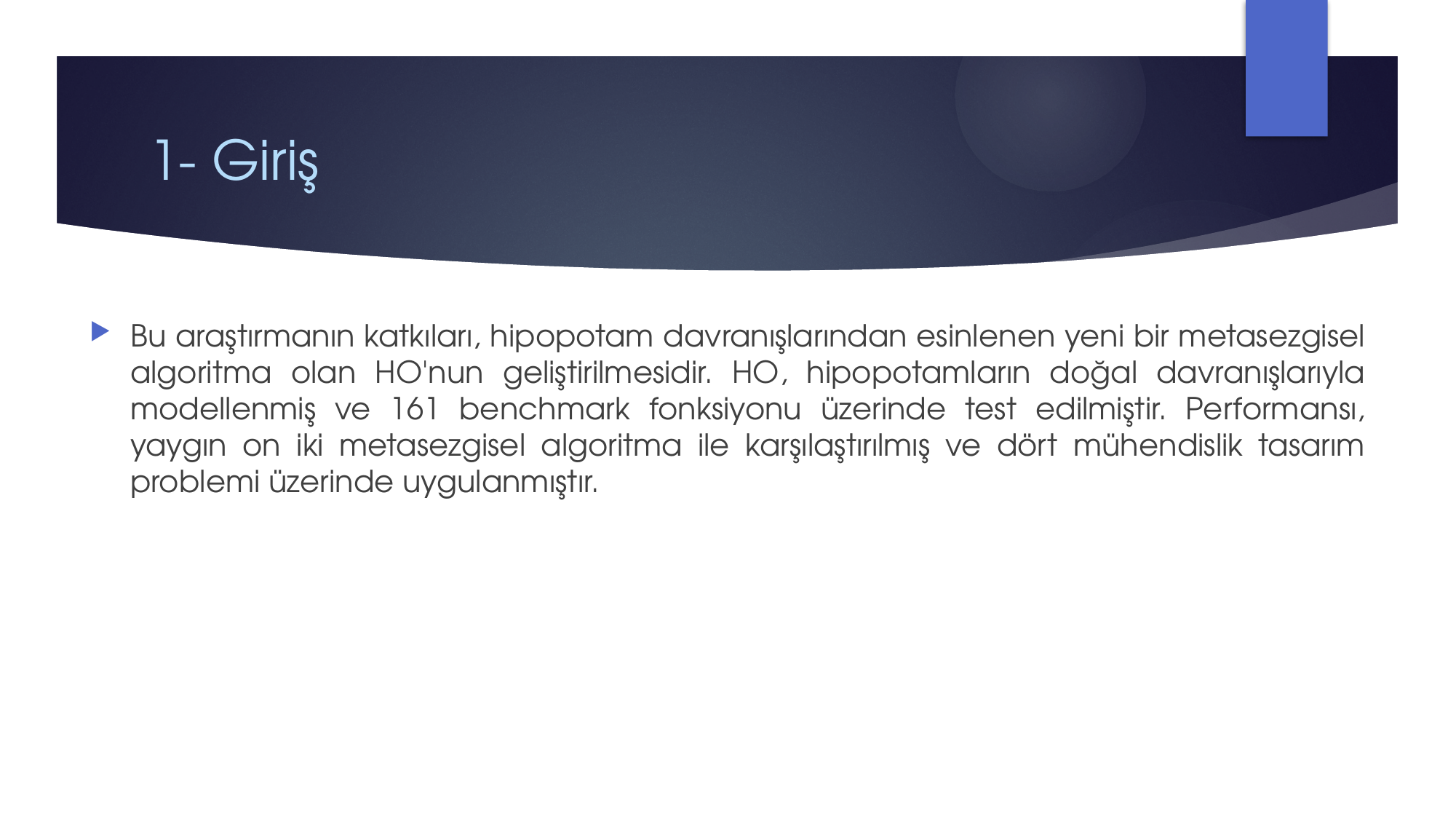

# 1- Giriş
Bu araştırmanın katkıları, hipopotam davranışlarından esinlenen yeni bir metasezgisel algoritma olan HO'nun geliştirilmesidir. HO, hipopotamların doğal davranışlarıyla modellenmiş ve 161 benchmark fonksiyonu üzerinde test edilmiştir. Performansı, yaygın on iki metasezgisel algoritma ile karşılaştırılmış ve dört mühendislik tasarım problemi üzerinde uygulanmıştır.